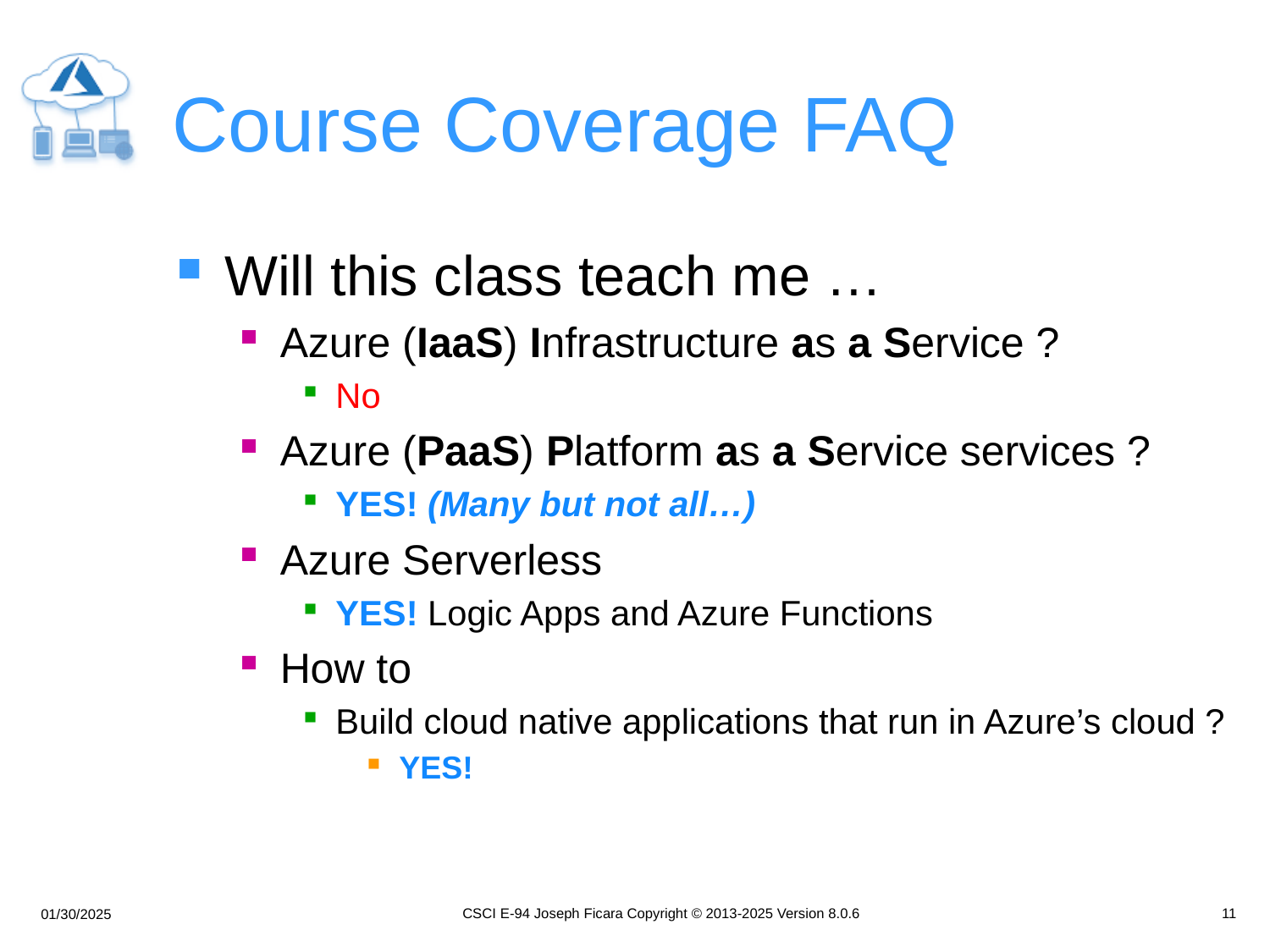

# Course Coverage FAQ
Will this class teach me …
Azure (IaaS) Infrastructure as a Service ?
No
Azure (PaaS) Platform as a Service services ?
YES! (Many but not all…)
Azure Serverless
YES! Logic Apps and Azure Functions
How to
Build cloud native applications that run in Azure’s cloud ?
YES!

CSCI E-94 Joseph Ficara Copyright © 2013-2025 Version 8.0.6
11
01/30/2025